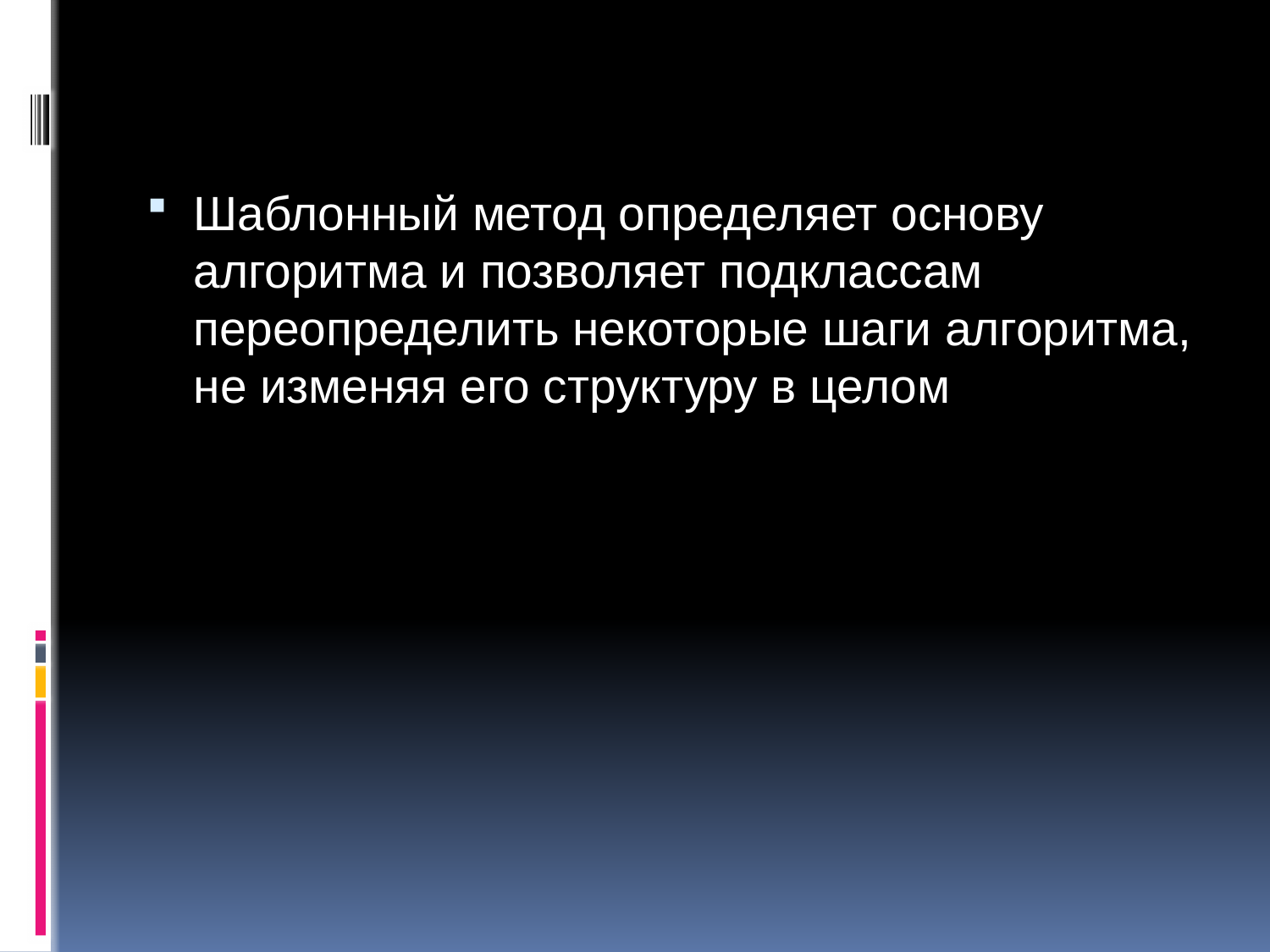

#
Шаблонный метод определяет основу алгоритма и позволяет подклассам переопределить некоторые шаги алгоритма, не изменяя его структуру в целом